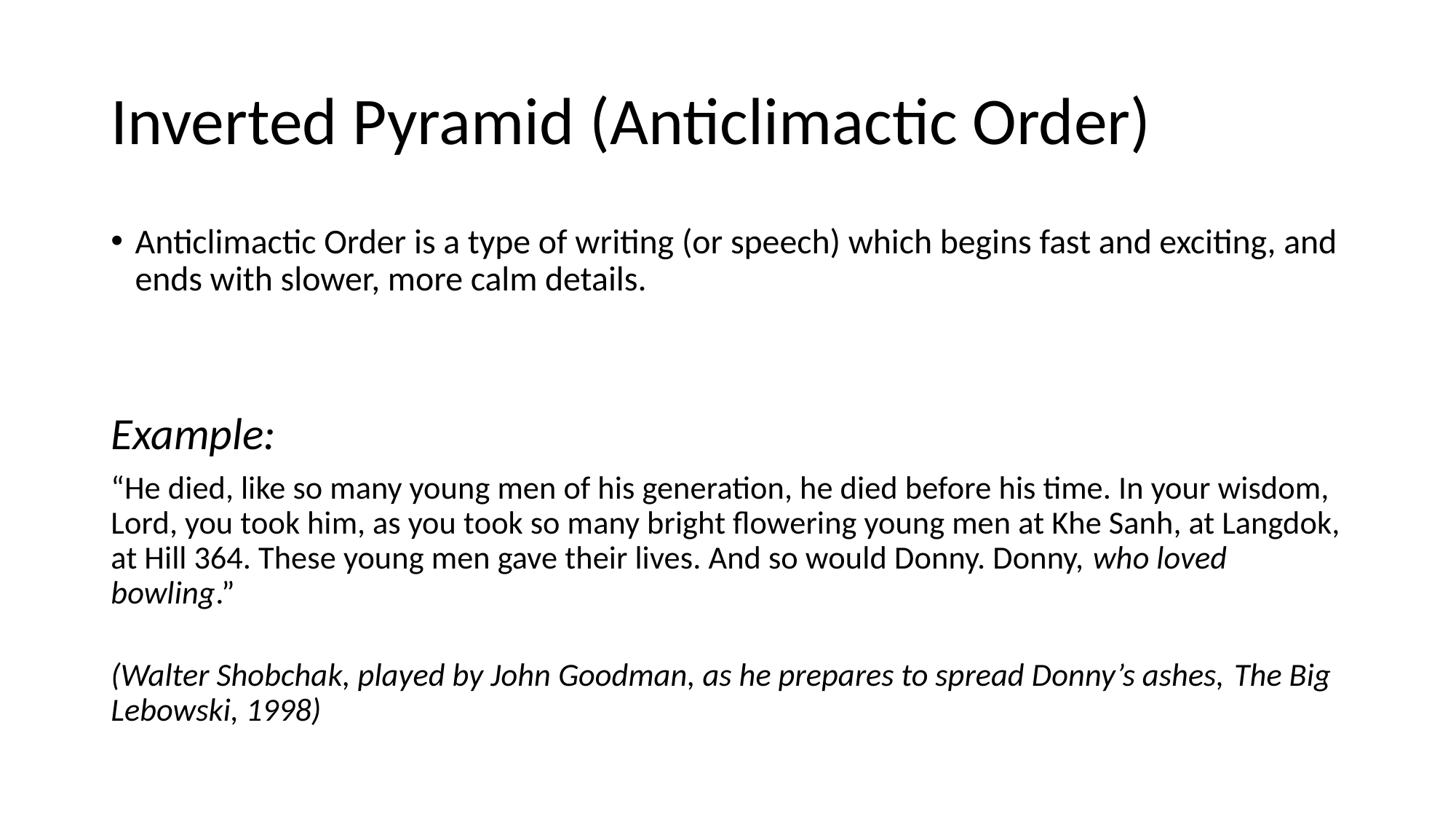

# Inverted Pyramid (Anticlimactic Order)
Anticlimactic Order is a type of writing (or speech) which begins fast and exciting, and ends with slower, more calm details.

Example:
“He died, like so many young men of his generation, he died before his time. In your wisdom, Lord, you took him, as you took so many bright flowering young men at Khe Sanh, at Langdok, at Hill 364. These young men gave their lives. And so would Donny. Donny, who loved bowling.”
(Walter Shobchak, played by John Goodman, as he prepares to spread Donny’s ashes, The Big Lebowski, 1998)